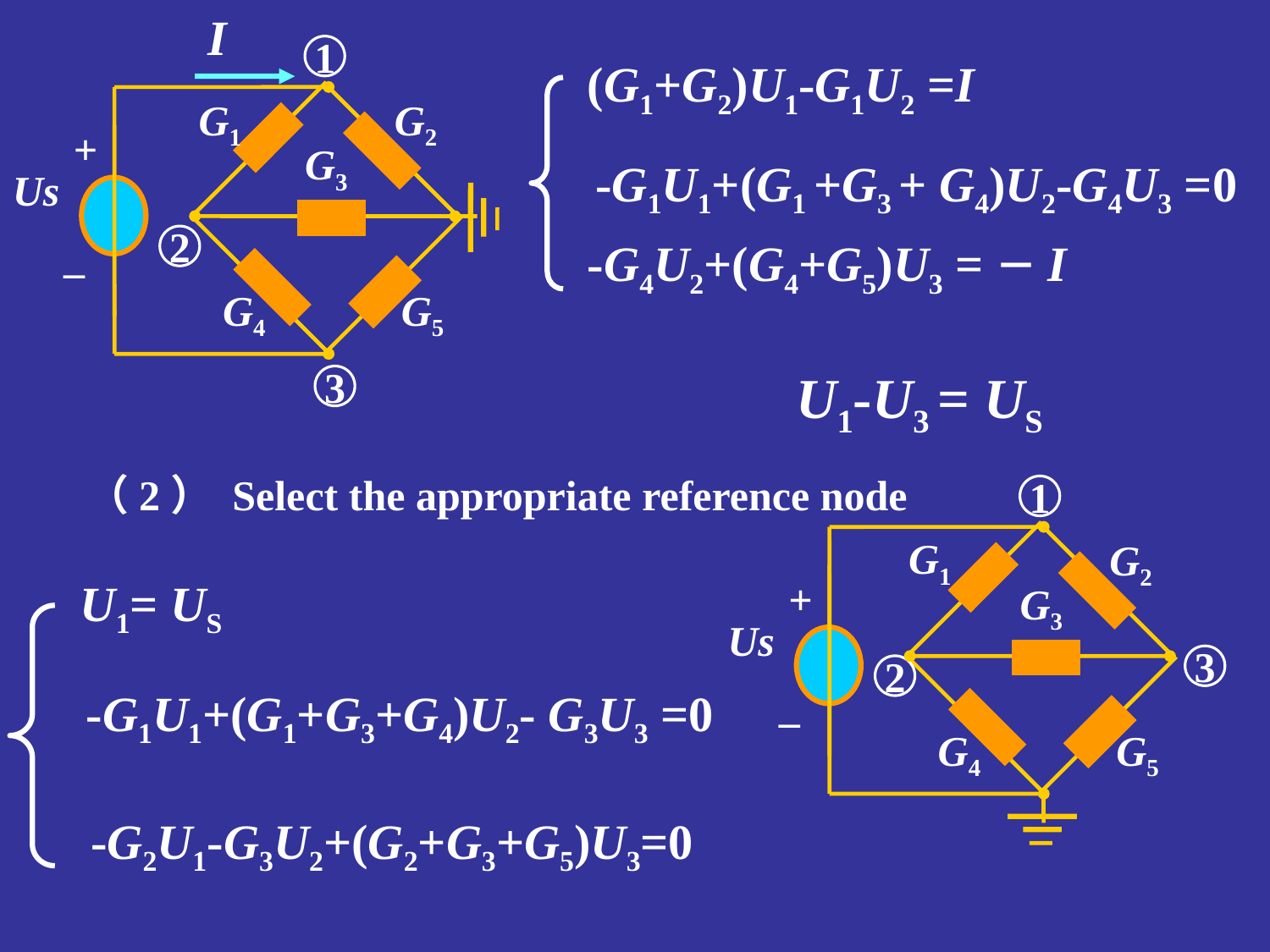

I

1

G1
G2

+

G3
Us

_
2

G4
G5

3
(G1+G2)U1-G1U2 =I

-G1U1+(G1 +G3 + G4)U2-G4U3 =0
-G4U2+(G4+G5)U3 =－I
U1-U3 = US
（2） Select the appropriate reference node
1
G1

G2

+
G3
Us

3
2

_

G4
G5

U1= US

-G1U1+(G1+G3+G4)U2- G3U3 =0
-G2U1-G3U2+(G2+G3+G5)U3=0